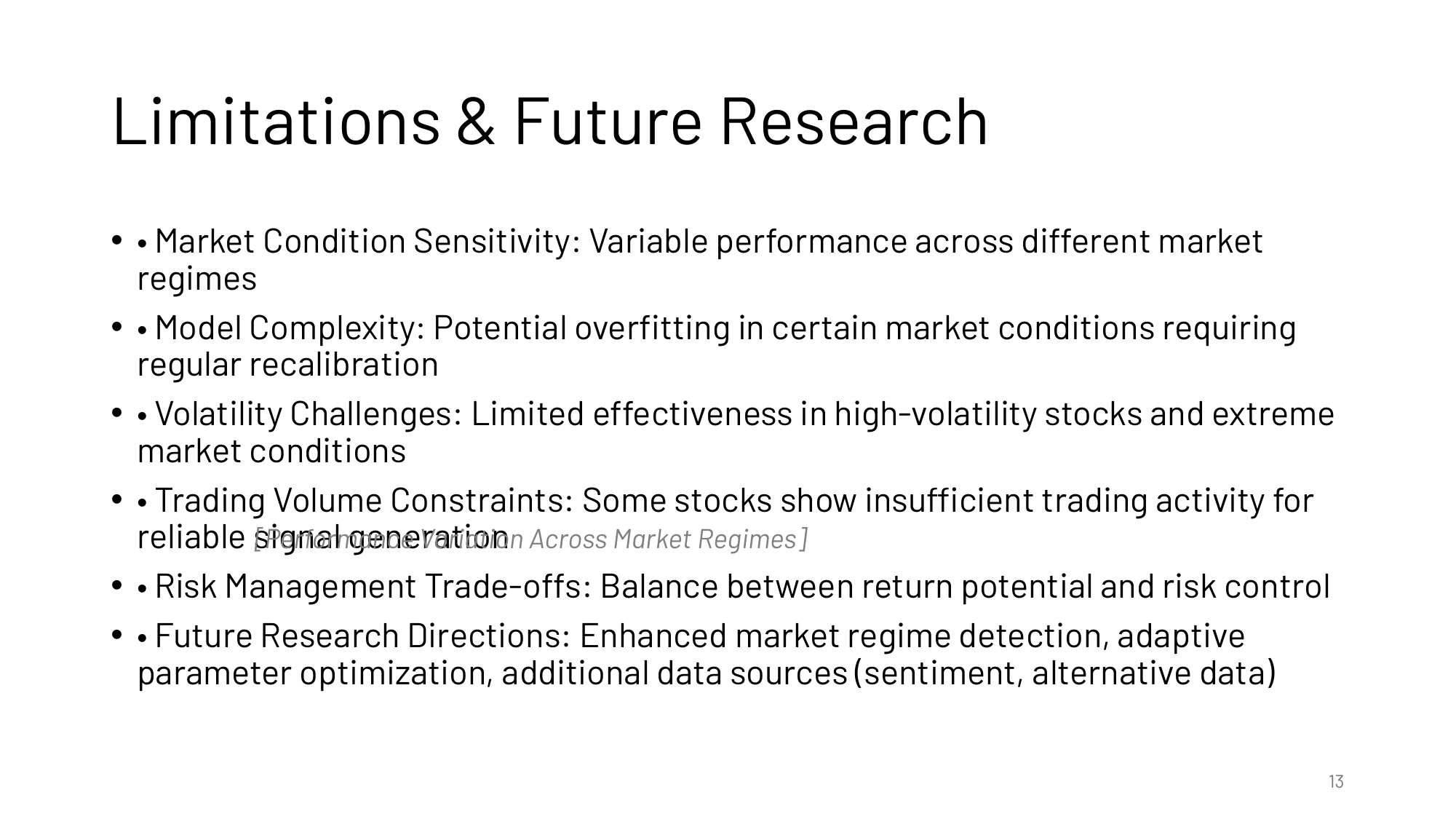

# Limitations & Future Research
• Market Condition Sensitivity: Variable performance across different market regimes
• Model Complexity: Potential overfitting in certain market conditions requiring regular recalibration
• Volatility Challenges: Limited effectiveness in high-volatility stocks and extreme market conditions
• Trading Volume Constraints: Some stocks show insufficient trading activity for reliable signal generation
• Risk Management Trade-offs: Balance between return potential and risk control
• Future Research Directions: Enhanced market regime detection, adaptive parameter optimization, additional data sources (sentiment, alternative data)
[Performance Variation Across Market Regimes]
13